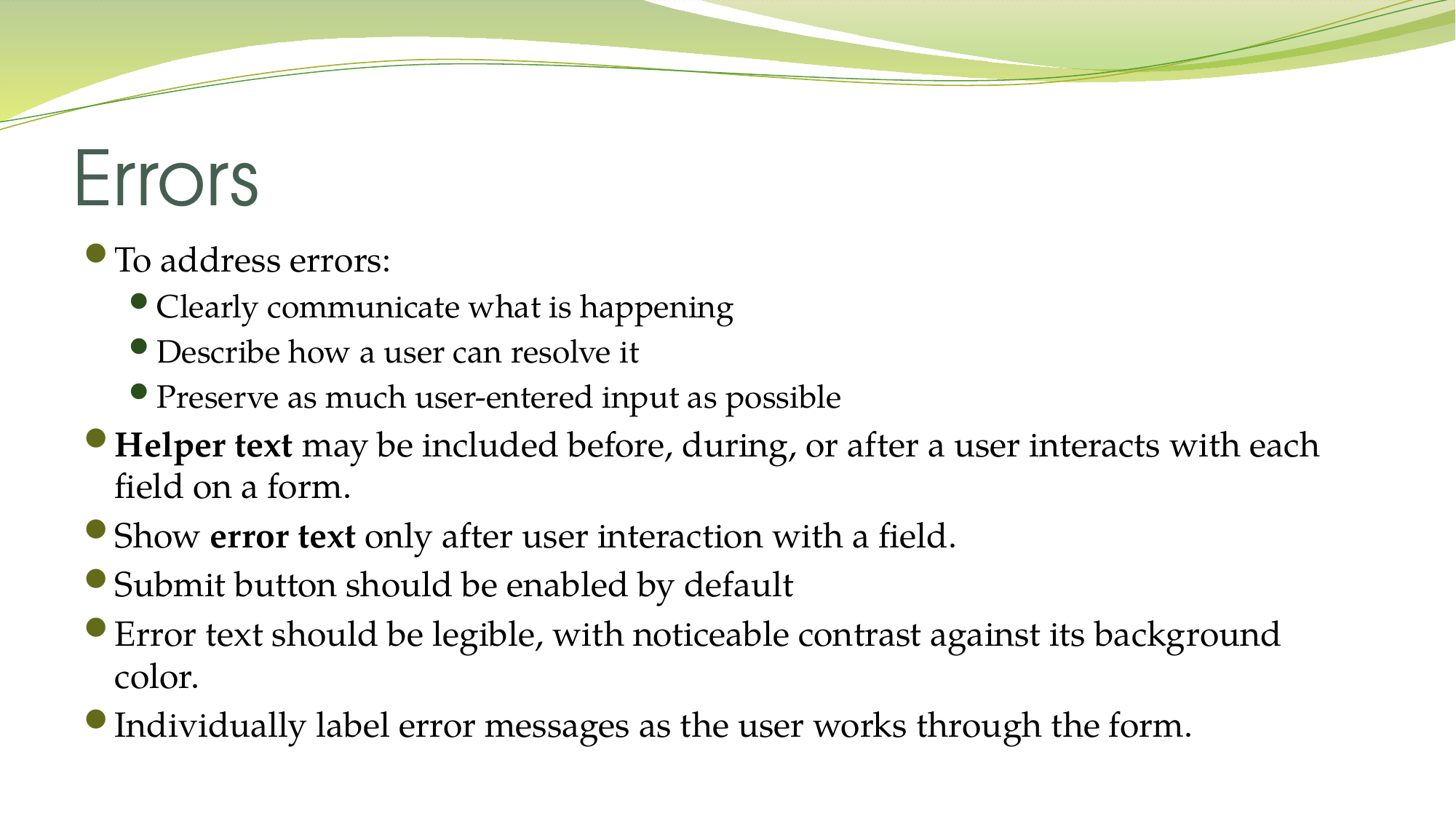

# Errors
To address errors:
Clearly communicate what is happening
Describe how a user can resolve it
Preserve as much user-entered input as possible
Helper text may be included before, during, or after a user interacts with each field on a form.
Show error text only after user interaction with a field.
Submit button should be enabled by default
Error text should be legible, with noticeable contrast against its background color.
Individually label error messages as the user works through the form.